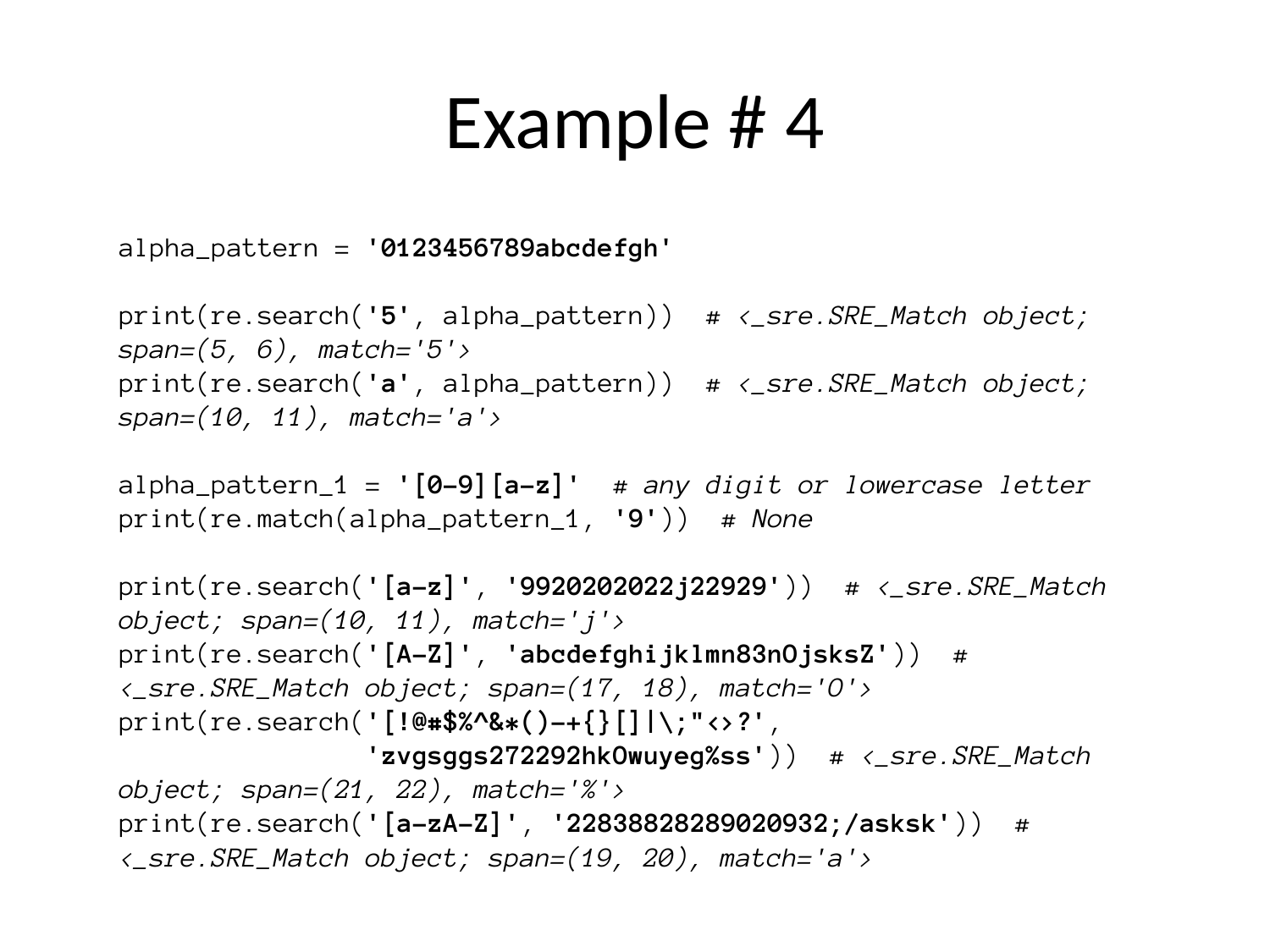

# Example # 4
	alpha_pattern = '0123456789abcdefgh'
print(re.search('5', alpha_pattern))  # <_sre.SRE_Match object; span=(5, 6), match='5'>
print(re.search('a', alpha_pattern))  # <_sre.SRE_Match object; span=(10, 11), match='a'>
alpha_pattern_1 = '[0-9][a-z]'  # any digit or lowercase letter
print(re.match(alpha_pattern_1, '9'))  # None
print(re.search('[a-z]', '9920202022j22929'))  # <_sre.SRE_Match object; span=(10, 11), match='j'>
print(re.search('[A-Z]', 'abcdefghijklmn83nOjsksZ'))  # <_sre.SRE_Match object; span=(17, 18), match='O'>
print(re.search('[!@#$%^&*()-+{}[]|\;"<>?',
                'zvgsggs272292hkOwuyeg%ss'))  # <_sre.SRE_Match object; span=(21, 22), match='%'>
print(re.search('[a-zA-Z]', '22838828289020932;/asksk'))  # <_sre.SRE_Match object; span=(19, 20), match='a'>